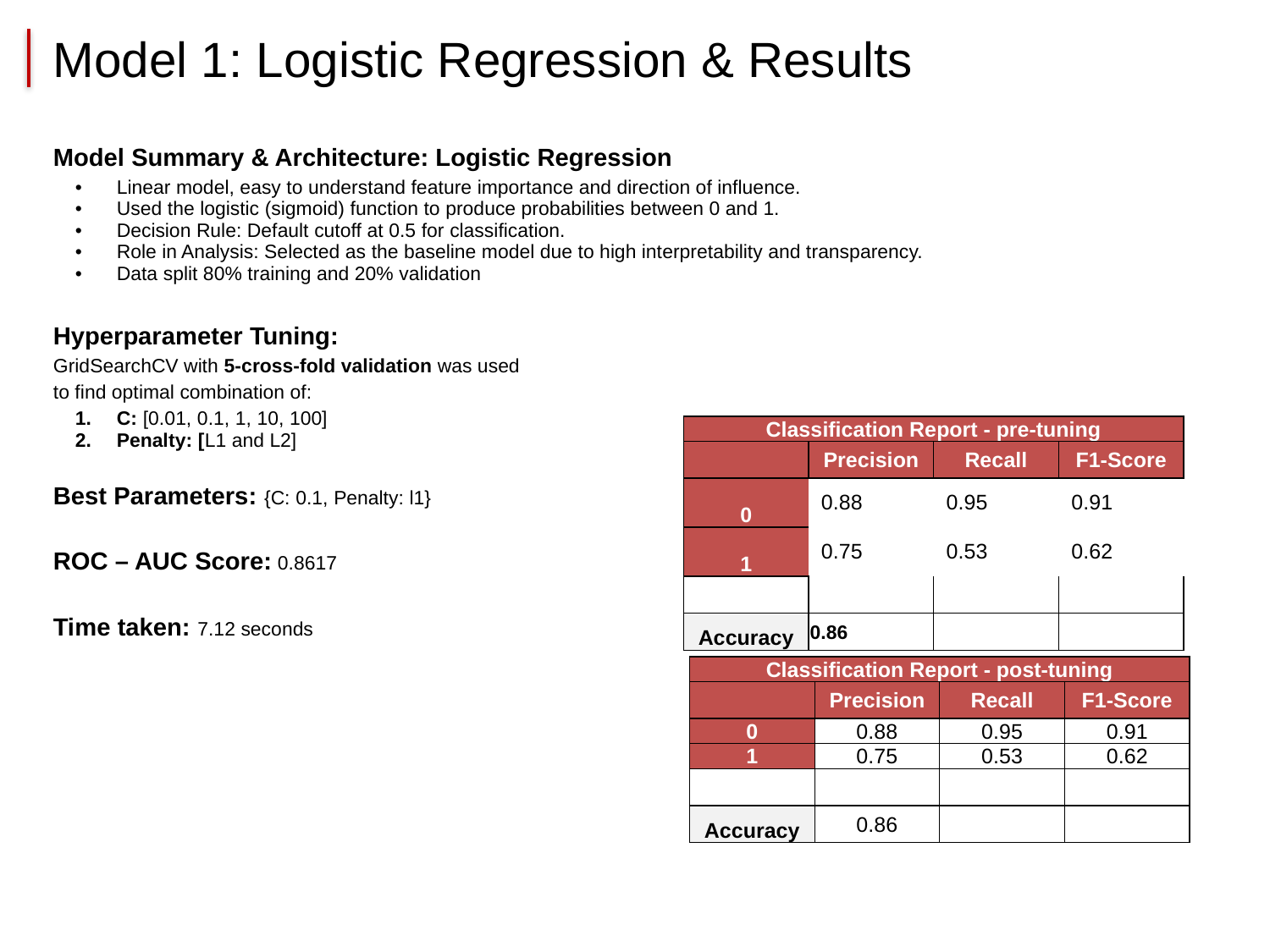

# Model 1: Logistic Regression & Results
Model Summary & Architecture: Logistic Regression
Linear model, easy to understand feature importance and direction of influence.
Used the logistic (sigmoid) function to produce probabilities between 0 and 1.
Decision Rule: Default cutoff at 0.5 for classification.
Role in Analysis: Selected as the baseline model due to high interpretability and transparency.
Data split 80% training and 20% validation

Hyperparameter Tuning:
GridSearchCV with 5-cross-fold validation was used
to find optimal combination of:
C: [0.01, 0.1, 1, 10, 100]
Penalty: [L1 and L2]

Best Parameters: {C: 0.1, Penalty: l1}

ROC – AUC Score: 0.8617

Time taken: 7.12 seconds
| Classification Report - pre-tuning |  |  |  |
| --- | --- | --- | --- |
|  | Precision | Recall | F1-Score |
| 0 | 0.88 | 0.95 | 0.91 |
| 1 | 0.75 | 0.53 | 0.62 |
|  |  |  |  |
| Accuracy | 0.86 |  |  |
| Classification Report - post-tuning |  |  |  |
| --- | --- | --- | --- |
|  | Precision | Recall | F1-Score |
| 0 | 0.88 | 0.95 | 0.91 |
| 1 | 0.75 | 0.53 | 0.62 |
|  |  |  |  |
| Accuracy | 0.86 |  |  |